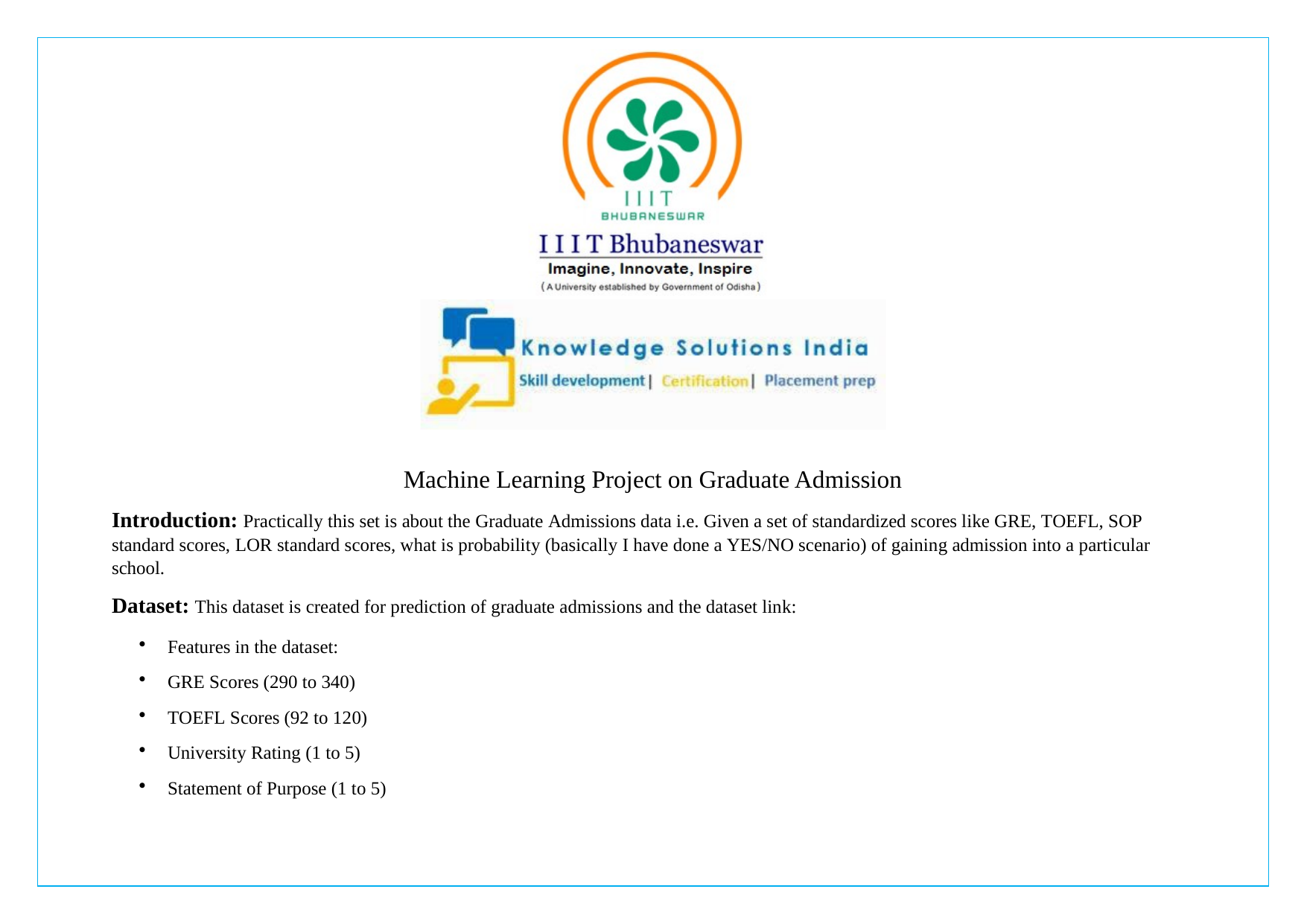

Machine Learning Project on Graduate Admission
Introduction: Practically this set is about the Graduate Admissions data i.e. Given a set of standardized scores like GRE, TOEFL, SOP standard scores, LOR standard scores, what is probability (basically I have done a YES/NO scenario) of gaining admission into a particular school.
Dataset: This dataset is created for prediction of graduate admissions and the dataset link:
Features in the dataset:
GRE Scores (290 to 340)
TOEFL Scores (92 to 120)
University Rating (1 to 5)
Statement of Purpose (1 to 5)